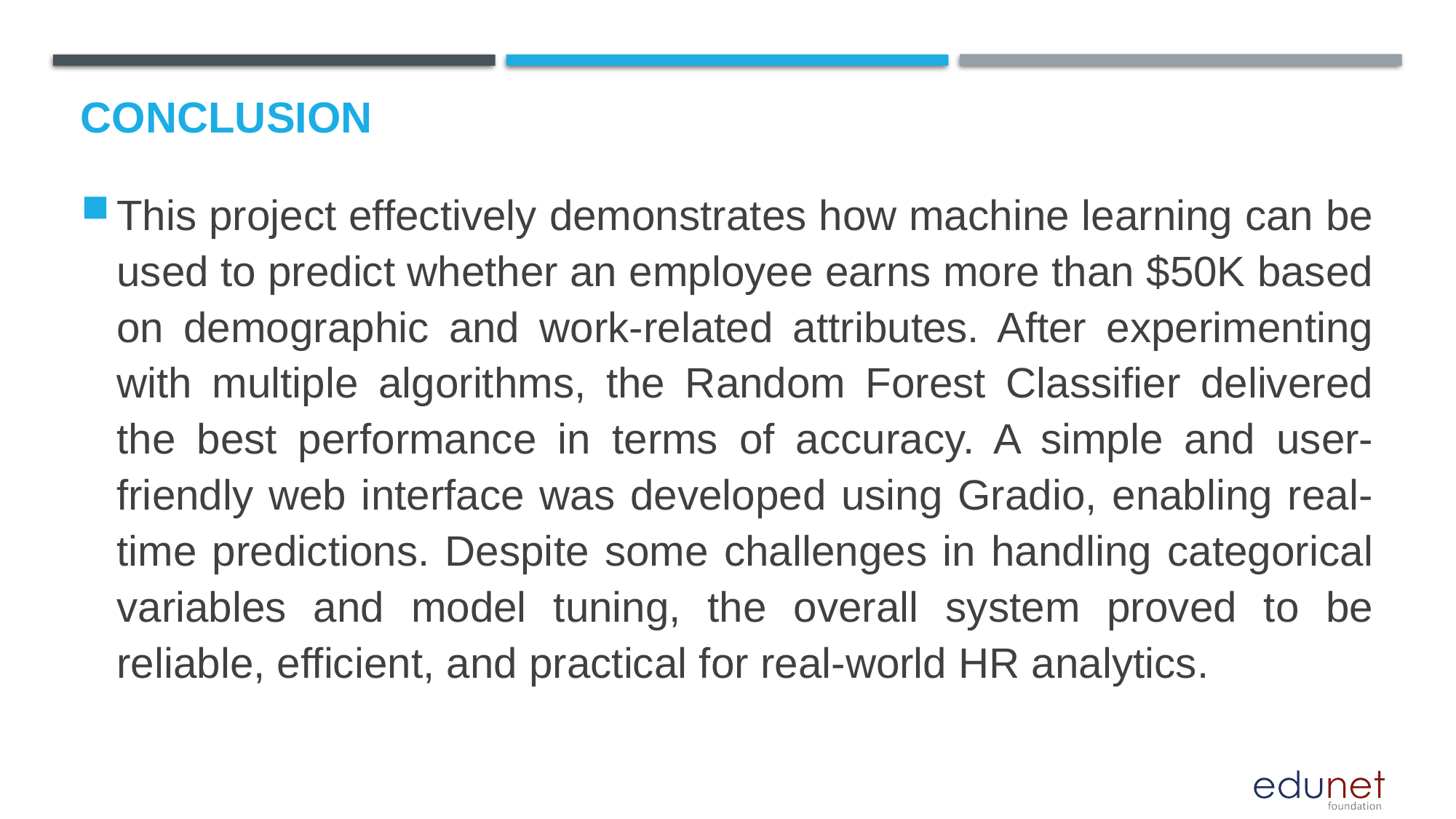

# Conclusion
This project effectively demonstrates how machine learning can be used to predict whether an employee earns more than $50K based on demographic and work-related attributes. After experimenting with multiple algorithms, the Random Forest Classifier delivered the best performance in terms of accuracy. A simple and user-friendly web interface was developed using Gradio, enabling real-time predictions. Despite some challenges in handling categorical variables and model tuning, the overall system proved to be reliable, efficient, and practical for real-world HR analytics.